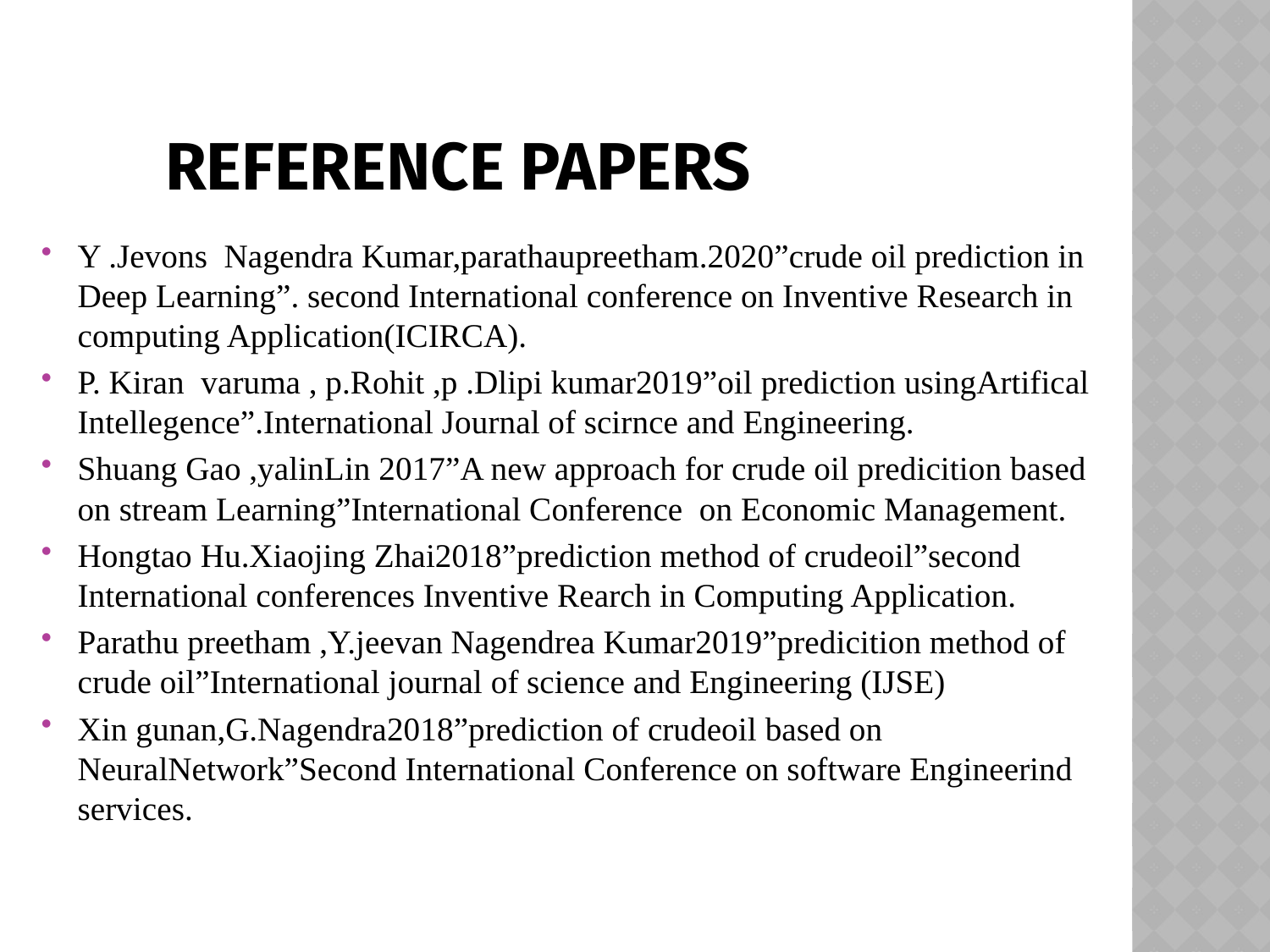

# REFERENCE PAPERs
Y .Jevons  Nagendra Kumar,parathaupreetham.2020”crude oil prediction in Deep Learning”. second International conference on Inventive Research in computing Application(ICIRCA).
P. Kiran  varuma , p.Rohit ,p .Dlipi kumar2019”oil prediction usingArtifical Intellegence”.International Journal of scirnce and Engineering.
Shuang Gao ,yalinLin 2017”A new approach for crude oil predicition based on stream Learning”International Conference  on Economic Management.
Hongtao Hu.Xiaojing Zhai2018”prediction method of crudeoil”second International conferences Inventive Rearch in Computing Application.
Parathu preetham ,Y.jeevan Nagendrea Kumar2019”predicition method of crude oil”International journal of science and Engineering (IJSE)
Xin gunan,G.Nagendra2018”prediction of crudeoil based on NeuralNetwork”Second International Conference on software Engineerind services.